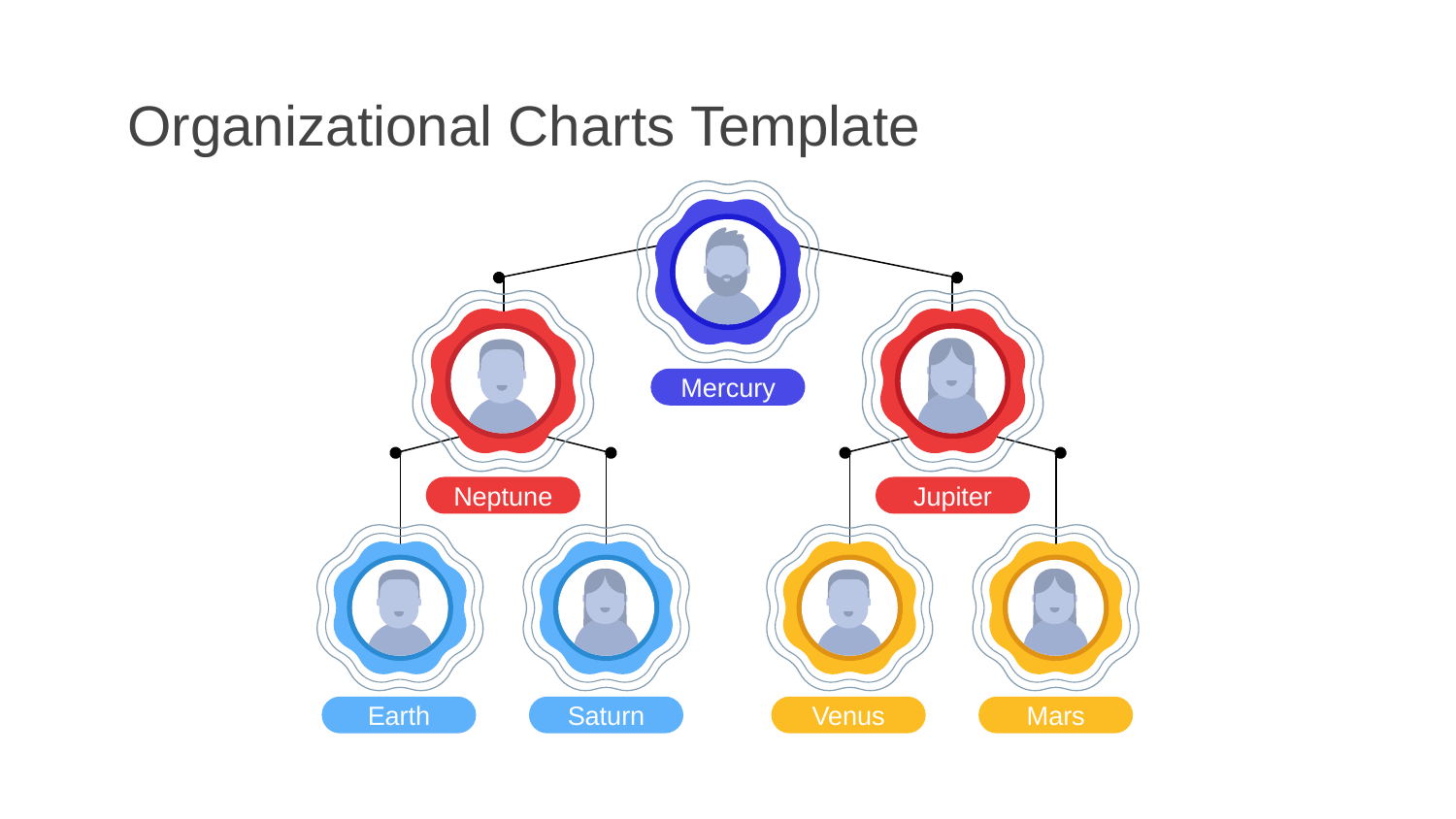

# Organizational Charts Template

Mercury

Neptune

Jupiter

Earth

Saturn

Venus

Mars